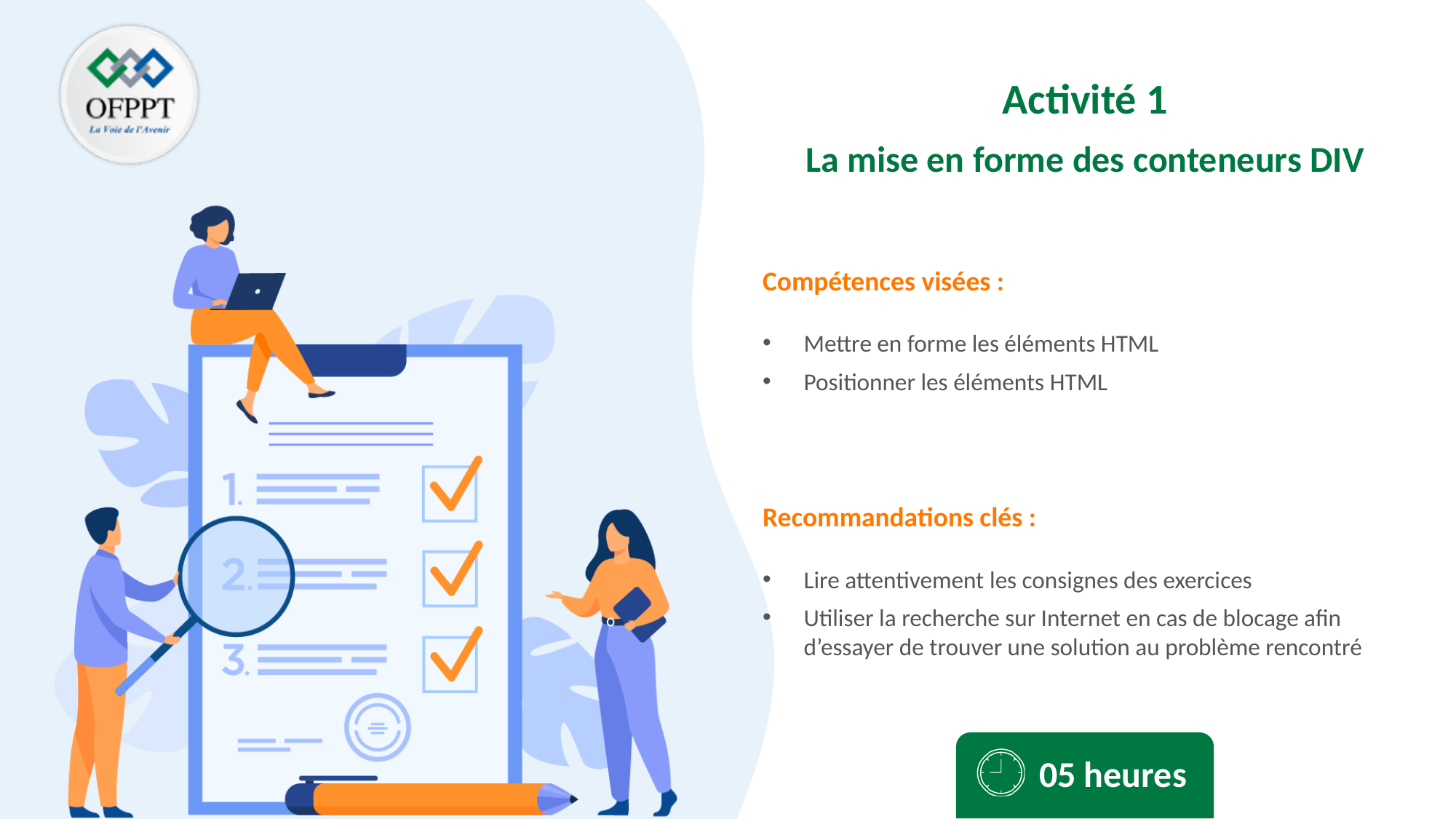

Activité 1
La mise en forme des conteneurs DIV
Mettre en forme les éléments HTML
Positionner les éléments HTML
Lire attentivement les consignes des exercices
Utiliser la recherche sur Internet en cas de blocage afin d’essayer de trouver une solution au problème rencontré

05 heures